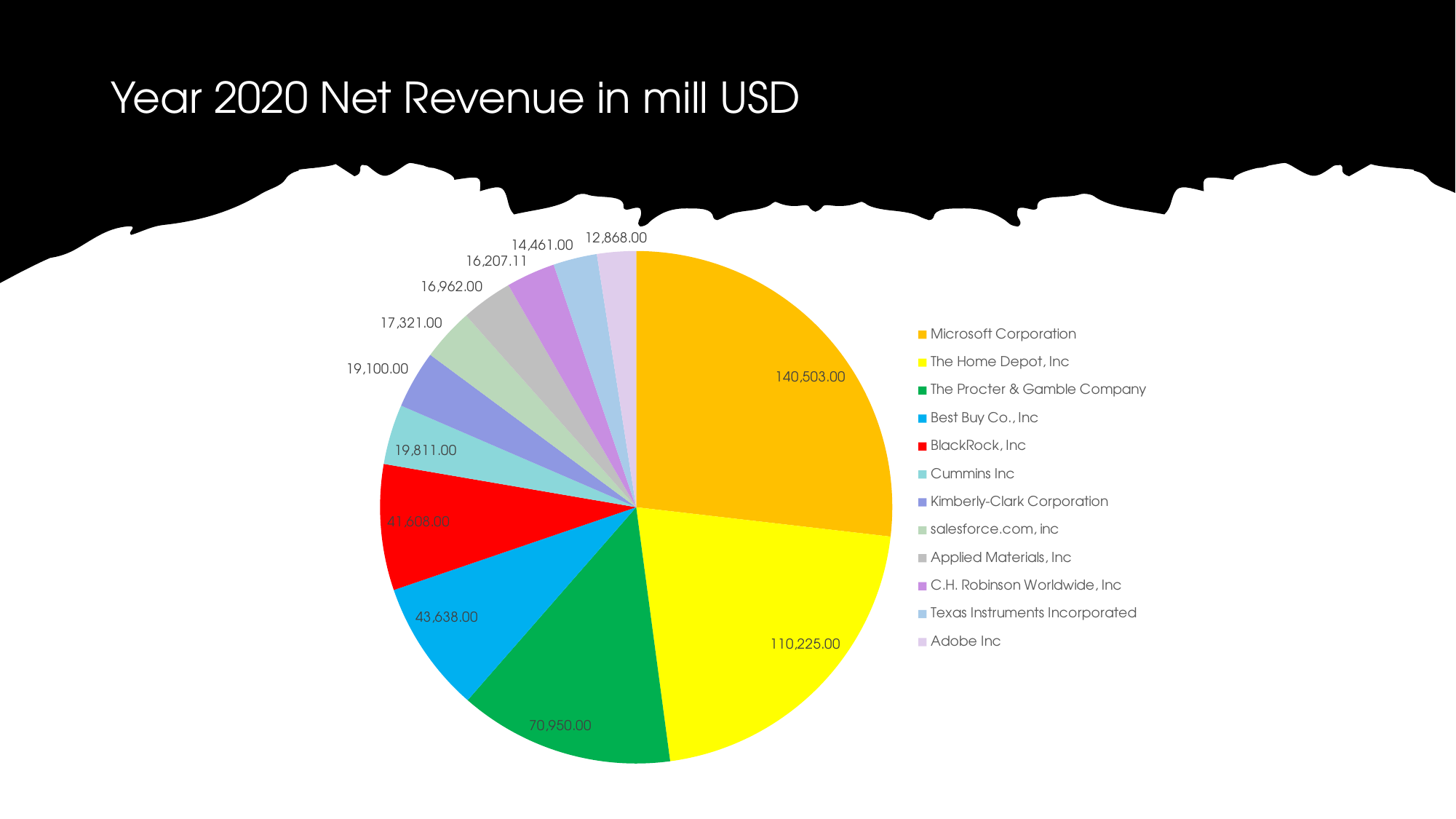

# Year 2020 Net Revenue in mill USD

### Chart

| Category |  |
|---|---|
| Microsoft Corporation | 140503.0 |
| The Home Depot, Inc | 110225.0 |
| The Procter & Gamble Company | 70950.0 |
| Best Buy Co., Inc | 43638.0 |
| BlackRock, Inc | 41608.0 |
| Cummins Inc | 19811.0 |
| Kimberly-Clark Corporation | 19100.0 |
| salesforce.com, inc | 17321.0 |
| Applied Materials, Inc | 16962.0 |
| C.H. Robinson Worldwide, Inc | 16207.106 |
| Texas Instruments Incorporated | 14461.0 |
| Adobe Inc | 12868.0 |